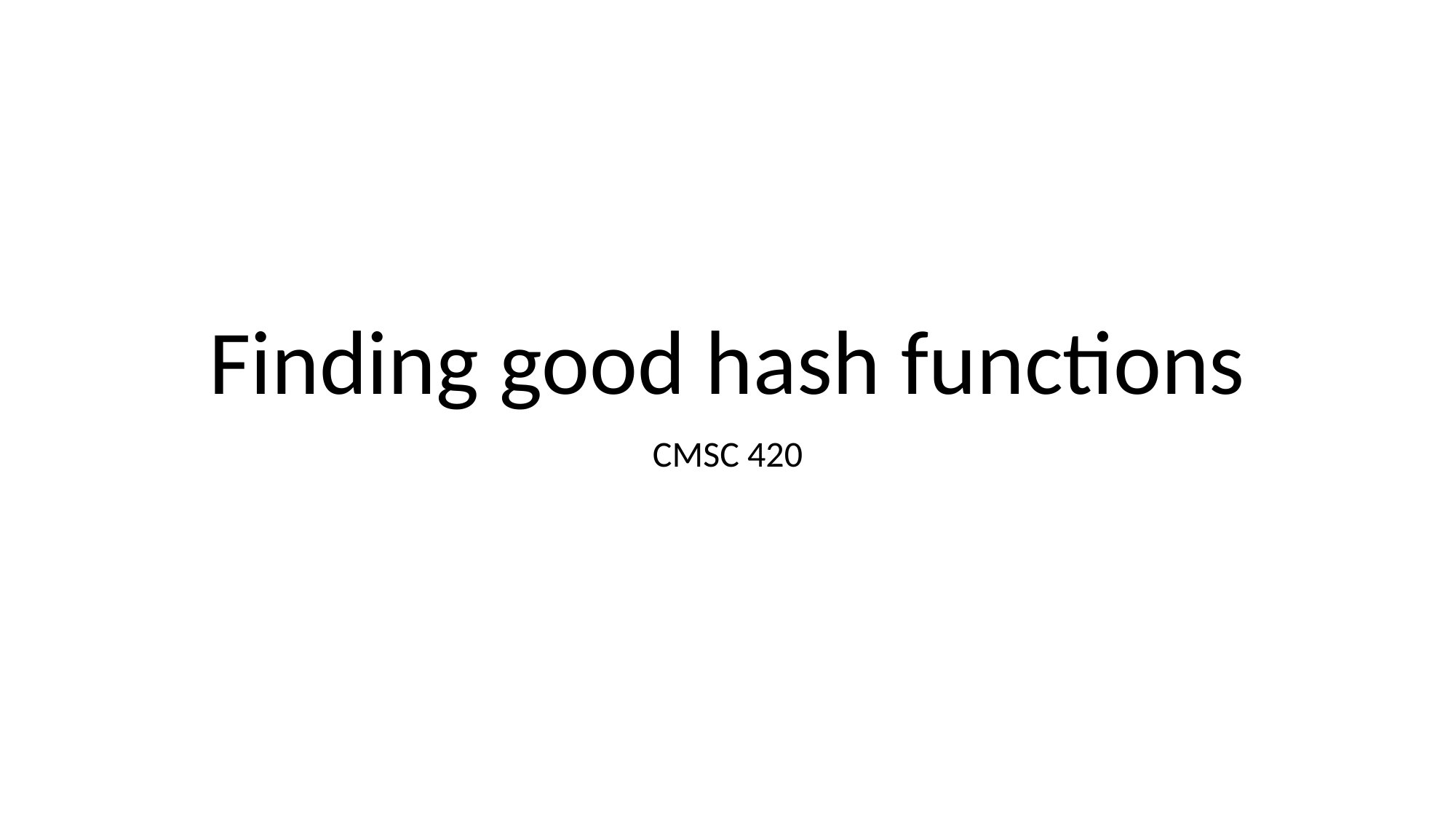

# Finding good hash functions
CMSC 420